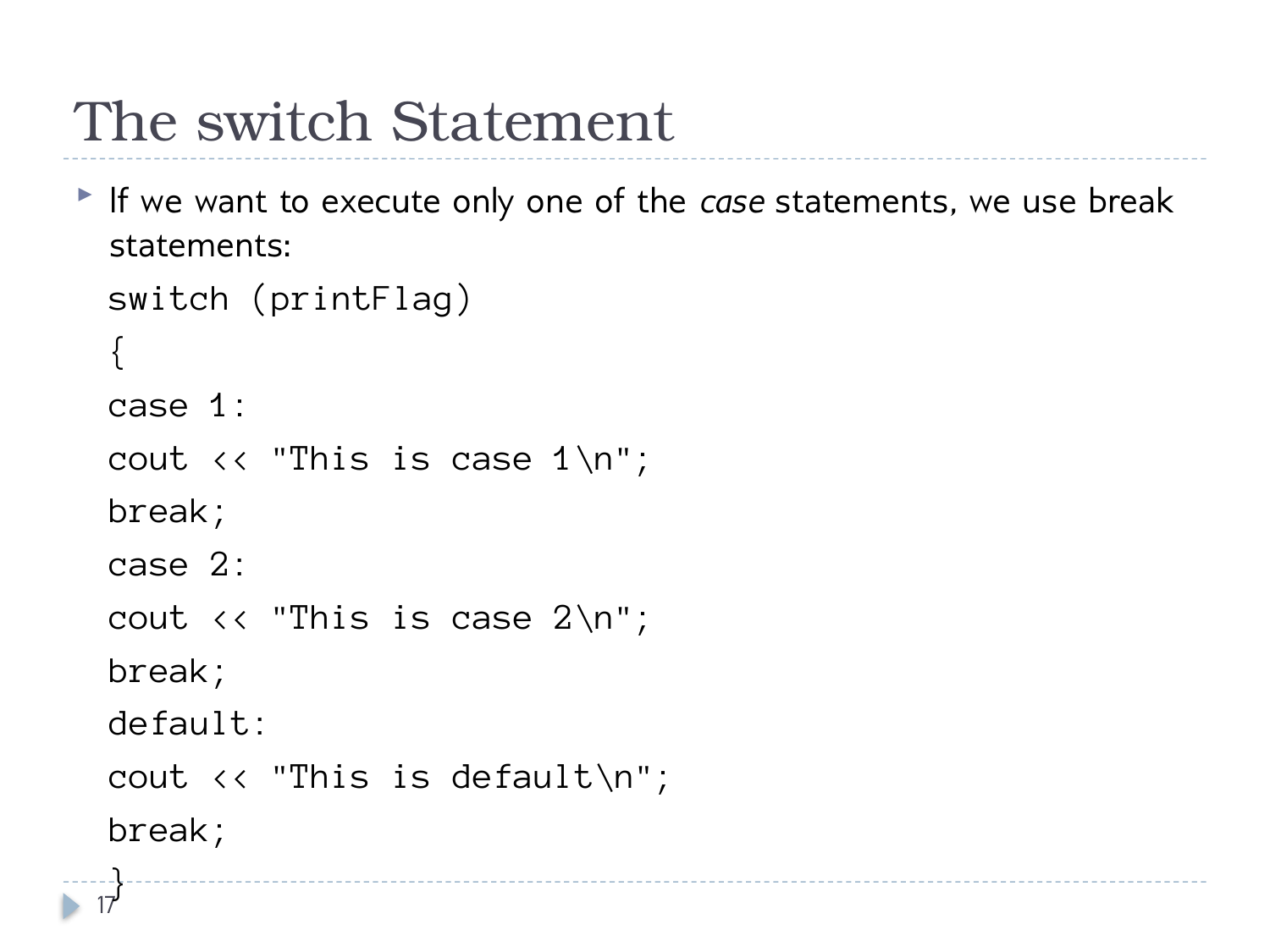

# The switch Statement
If we want to execute only one of the case statements, we use break statements:
		switch (printFlag)
		{
			case 1:
				cout << "This is case 1\n";
				break;
			case 2:
				cout << "This is case 2\n";
				break;
			default:
				cout << "This is default\n";
				break;
		}
17